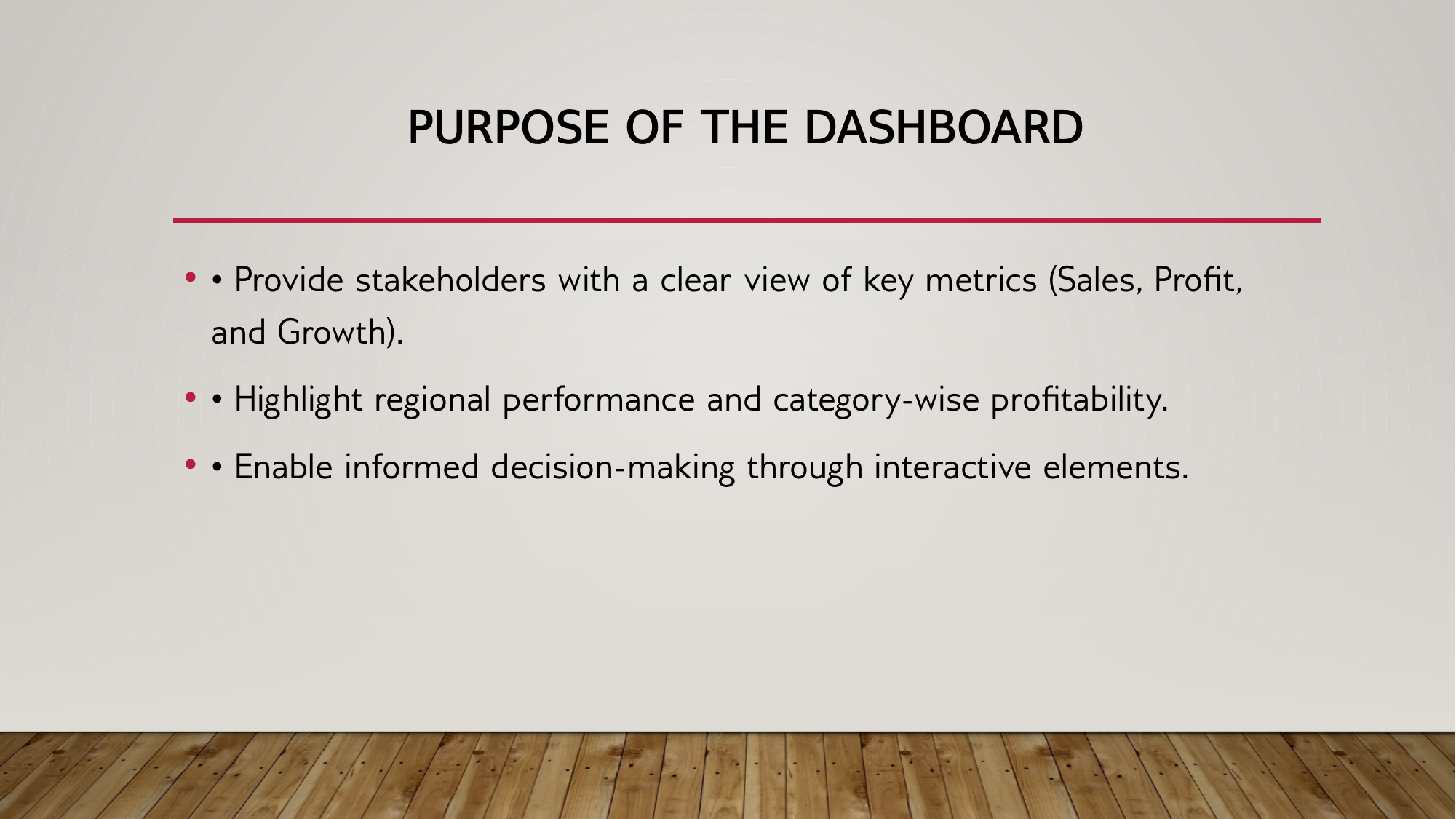

# Purpose of the Dashboard
• Provide stakeholders with a clear view of key metrics (Sales, Profit, and Growth).
• Highlight regional performance and category-wise profitability.
• Enable informed decision-making through interactive elements.